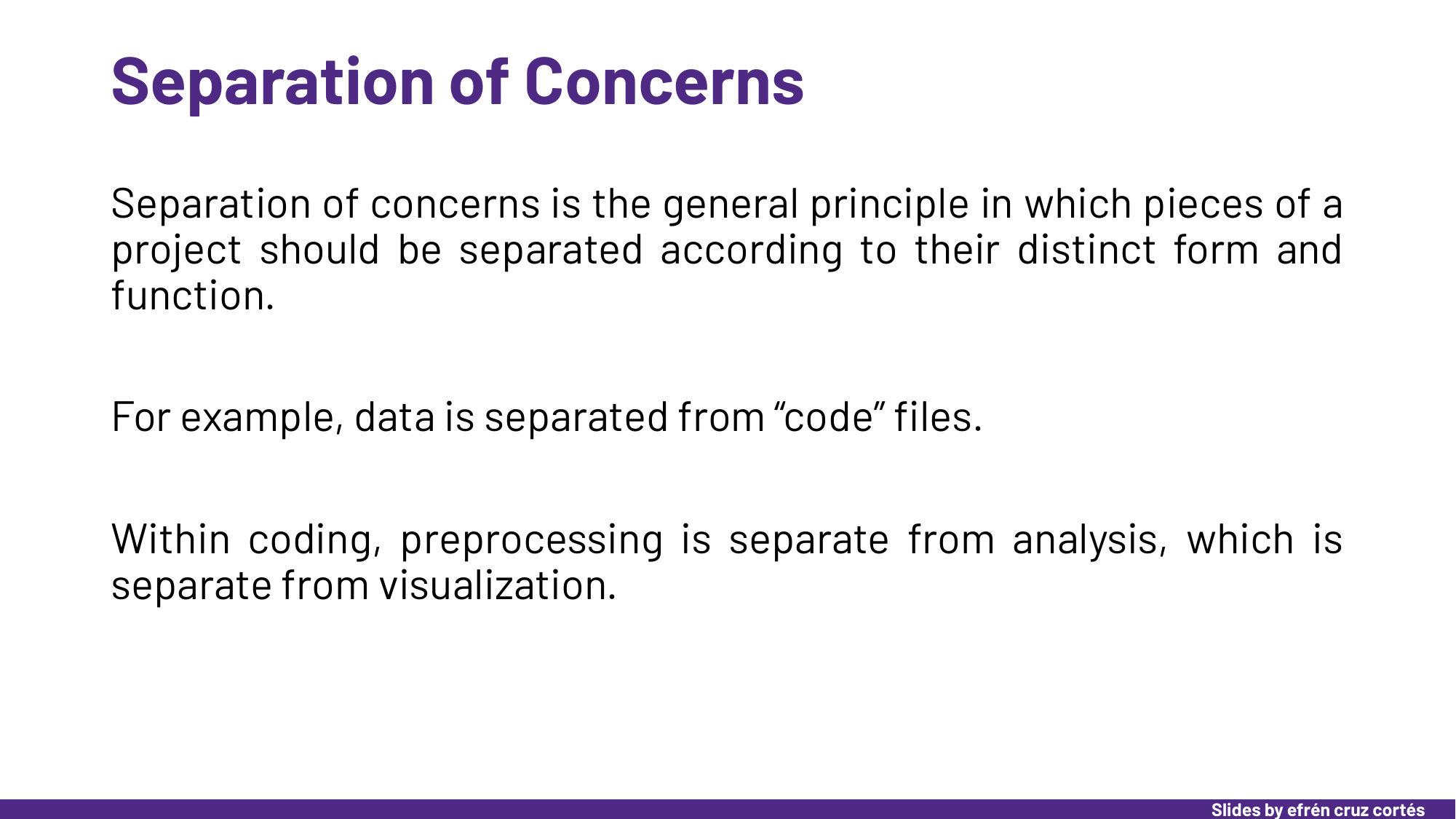

# Separation of Concerns
Separation of concerns is the general principle in which pieces of a project should be separated according to their distinct form and function.

For example, data is separated from “code” files.

Within coding, preprocessing is separate from analysis, which is separate from visualization.